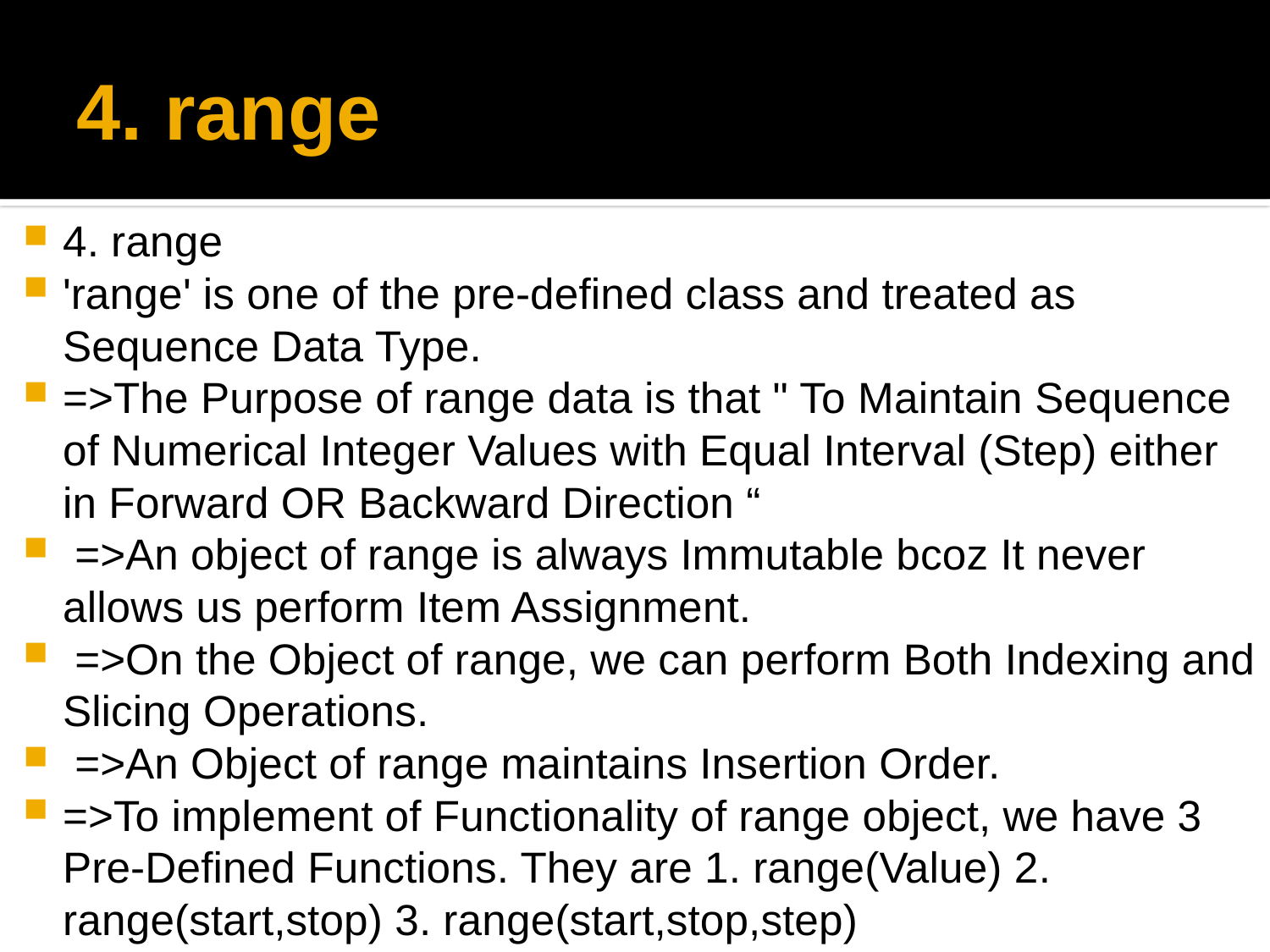

# 4. range
4. range
'range' is one of the pre-defined class and treated as Sequence Data Type.
=>The Purpose of range data is that " To Maintain Sequence of Numerical Integer Values with Equal Interval (Step) either in Forward OR Backward Direction “
 =>An object of range is always Immutable bcoz It never allows us perform Item Assignment.
 =>On the Object of range, we can perform Both Indexing and Slicing Operations.
 =>An Object of range maintains Insertion Order.
=>To implement of Functionality of range object, we have 3 Pre-Defined Functions. They are 1. range(Value) 2. range(start,stop) 3. range(start,stop,step)